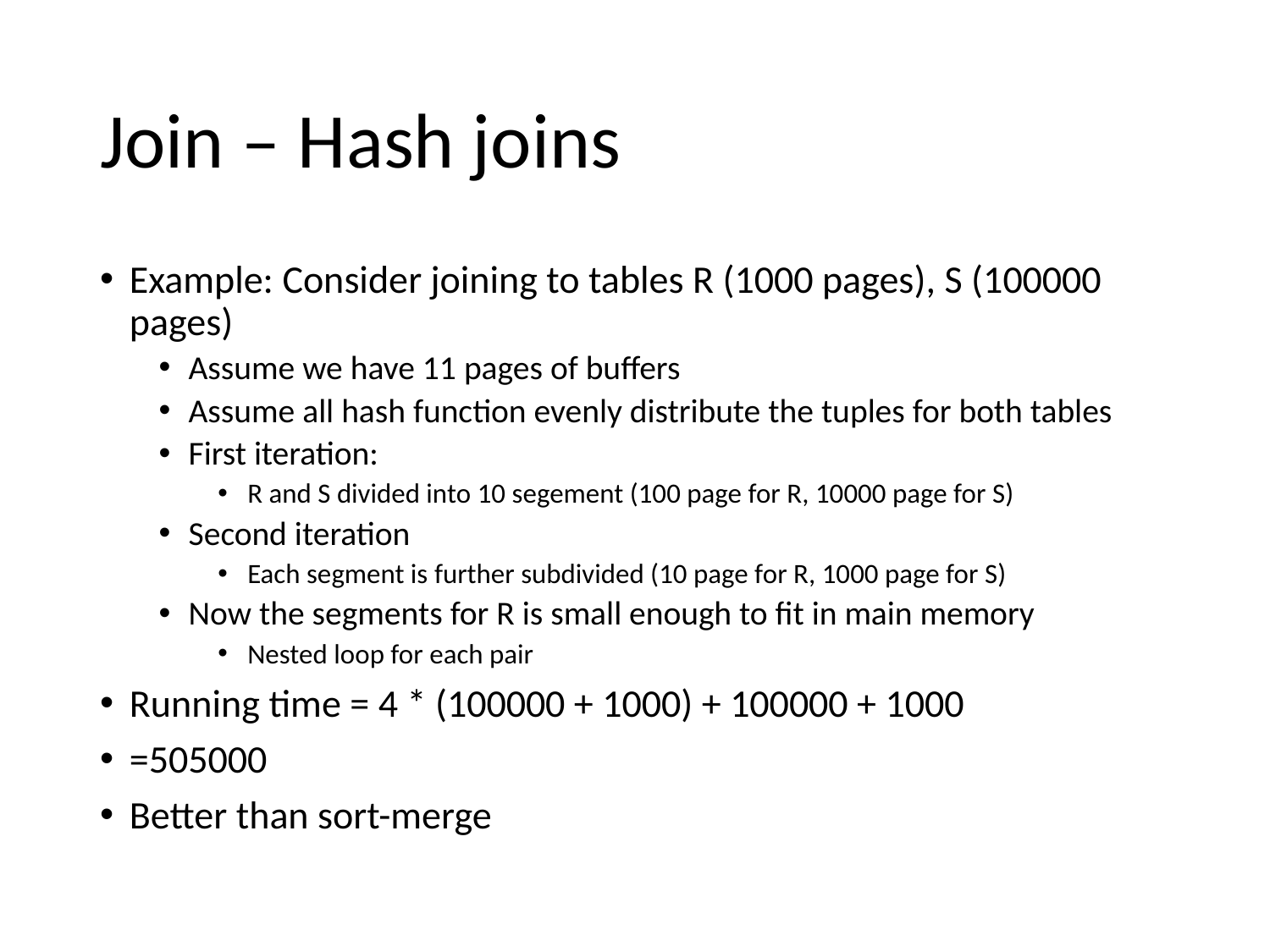

# Join – Hash joins
Example: Consider joining to tables R (1000 pages), S (100000 pages)
Assume we have 11 pages of buffers
Assume all hash function evenly distribute the tuples for both tables
First iteration:
R and S divided into 10 segement (100 page for R, 10000 page for S)
Second iteration
Each segment is further subdivided (10 page for R, 1000 page for S)
Now the segments for R is small enough to fit in main memory
Nested loop for each pair
Running time = 4 * (100000 + 1000) + 100000 + 1000
=505000
Better than sort-merge